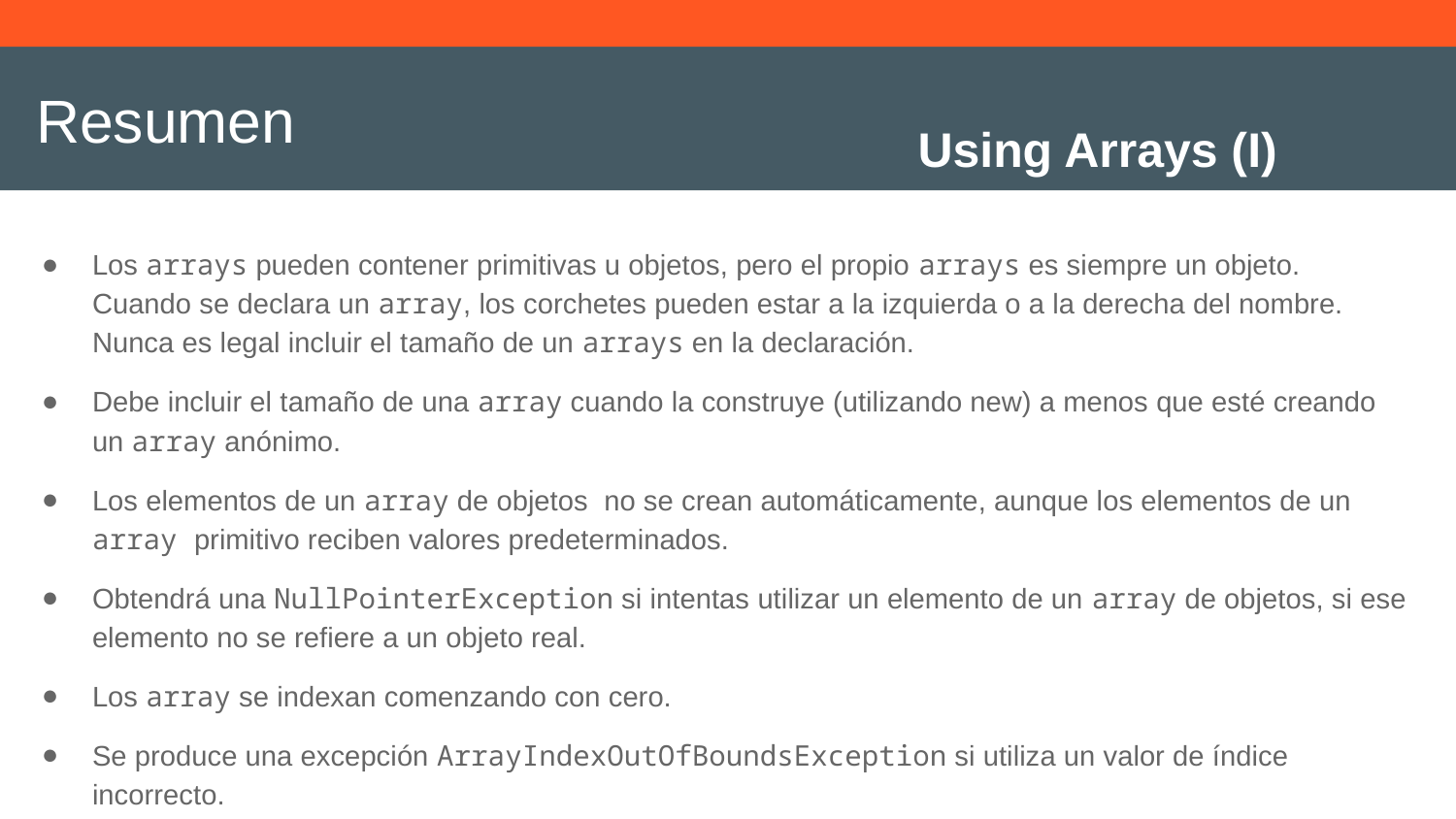

# Resumen

Using Arrays (I)
Los arrays pueden contener primitivas u objetos, pero el propio arrays es siempre un objeto.  Cuando se declara un array, los corchetes pueden estar a la izquierda o a la derecha del nombre. Nunca es legal incluir el tamaño de un arrays en la declaración.
Debe incluir el tamaño de una array cuando la construye (utilizando new) a menos que esté creando un array anónimo.
Los elementos de un array de objetos  no se crean automáticamente, aunque los elementos de un  array primitivo reciben valores predeterminados.
Obtendrá una NullPointerException si intentas utilizar un elemento de un array de objetos, si ese elemento no se refiere a un objeto real.
Los array se indexan comenzando con cero.
Se produce una excepción ArrayIndexOutOfBoundsException si utiliza un valor de índice incorrecto.